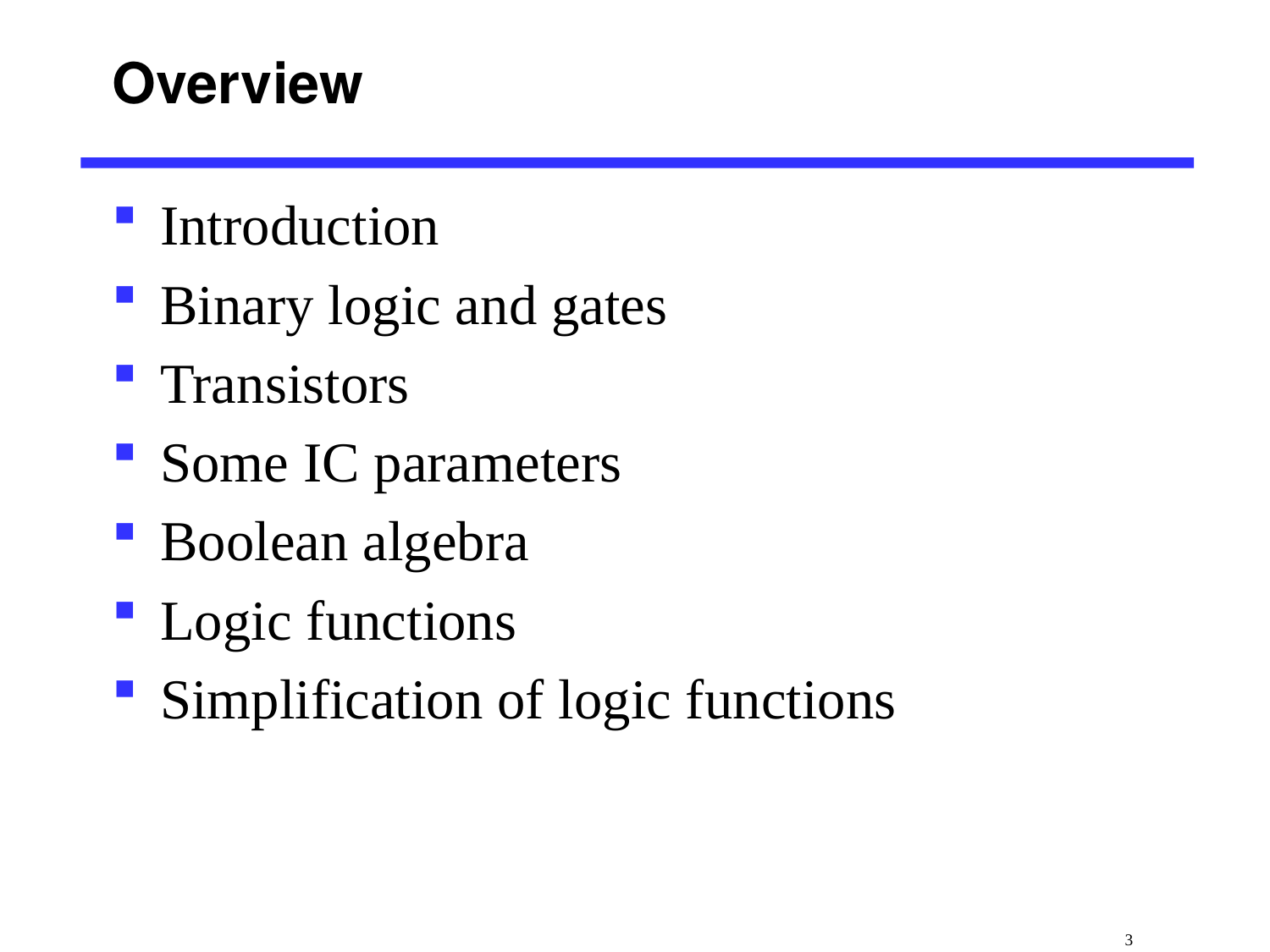

# Overview
Introduction
Binary logic and gates
Transistors
Some IC parameters
Boolean algebra
Logic functions
Simplification of logic functions

                           3